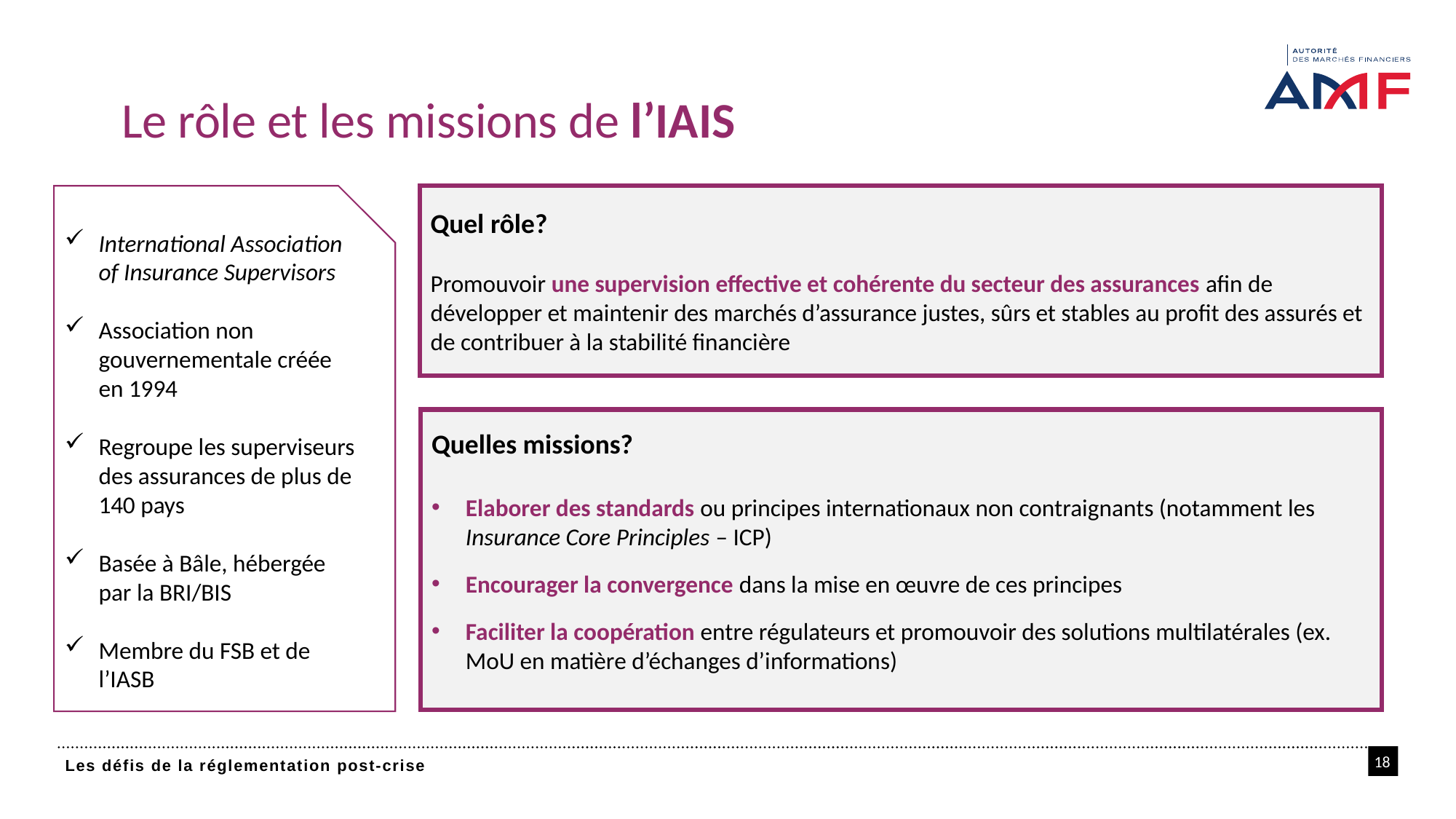

# Le rôle et les missions de l’IAIS
International Association of Insurance Supervisors

Association non gouvernementale créée en 1994

Regroupe les superviseurs des assurances de plus de 140 pays

Basée à Bâle, hébergée par la BRI/BIS

Membre du FSB et de l’IASB
Quel rôle?

Promouvoir une supervision effective et cohérente du secteur des assurances afin de développer et maintenir des marchés d’assurance justes, sûrs et stables au profit des assurés et de contribuer à la stabilité financière
Quelles missions?

Elaborer des standards ou principes internationaux non contraignants (notamment les Insurance Core Principles – ICP)

Encourager la convergence dans la mise en œuvre de ces principes

Faciliter la coopération entre régulateurs et promouvoir des solutions multilatérales (ex. MoU en matière d’échanges d’informations)

18
Les défis de la réglementation post-crise